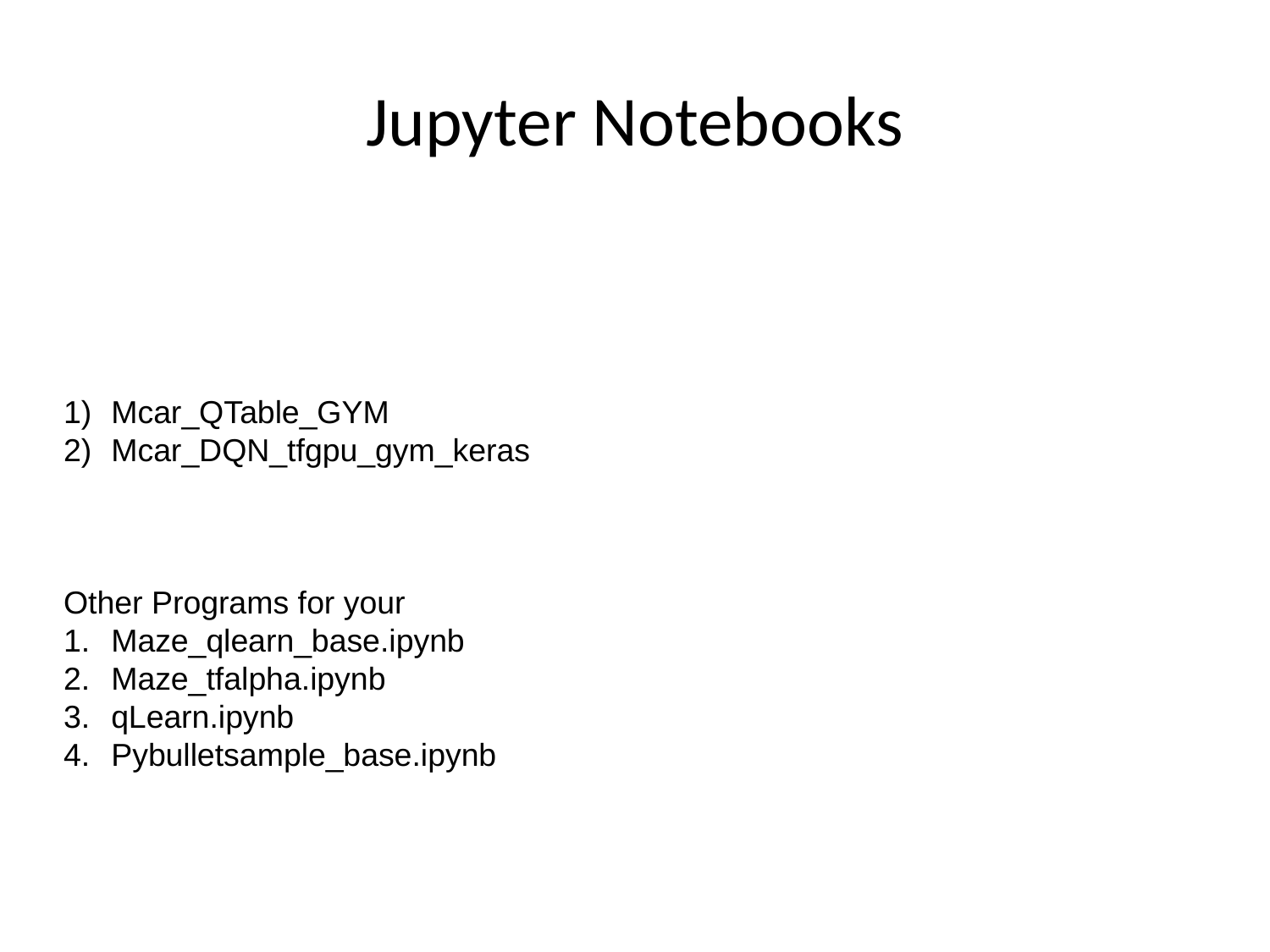

# Jupyter Notebooks

Mcar_QTable_GYM
Mcar_DQN_tfgpu_gym_keras

Other Programs for your
Maze_qlearn_base.ipynb
Maze_tfalpha.ipynb
qLearn.ipynb
Pybulletsample_base.ipynb